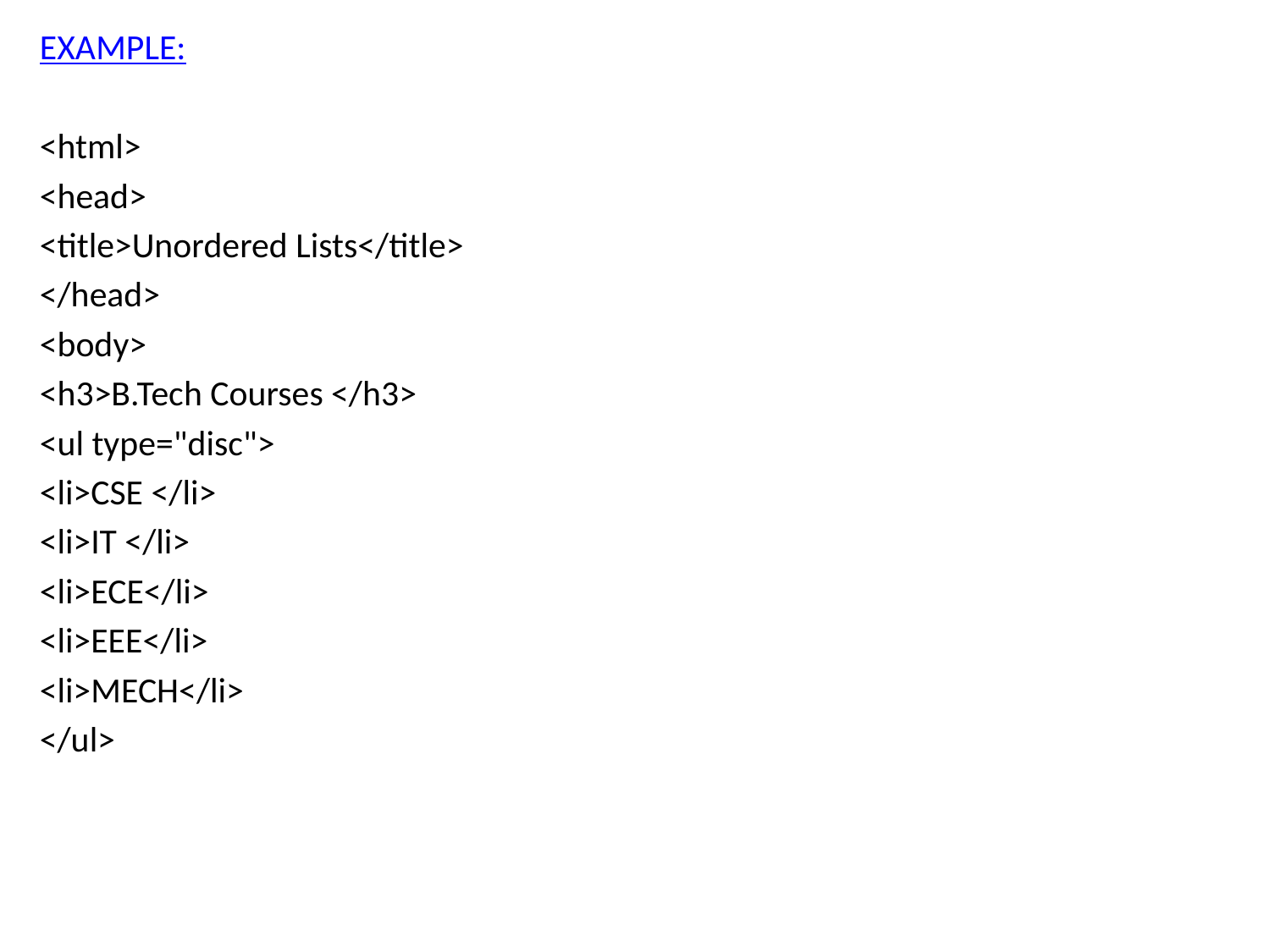

EXAMPLE:

<html>
<head>
<title>Unordered Lists</title>
</head>
<body>
<h3>B.Tech Courses </h3>
<ul type="disc">
<li>CSE </li>
<li>IT </li>
<li>ECE</li>
<li>EEE</li>
<li>MECH</li>
</ul>